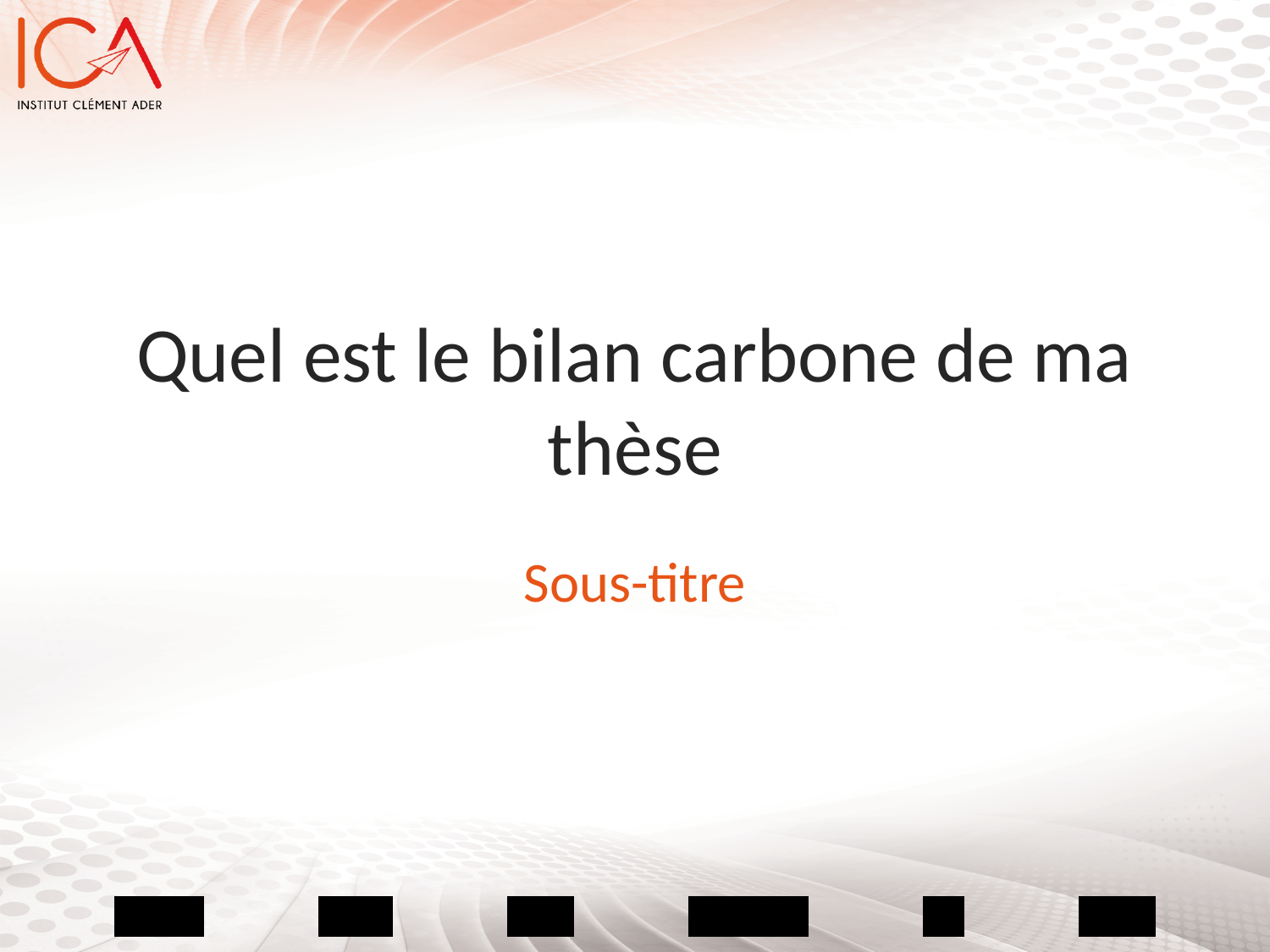

# Quel est le bilan carbone de ma thèse
Sous-titre